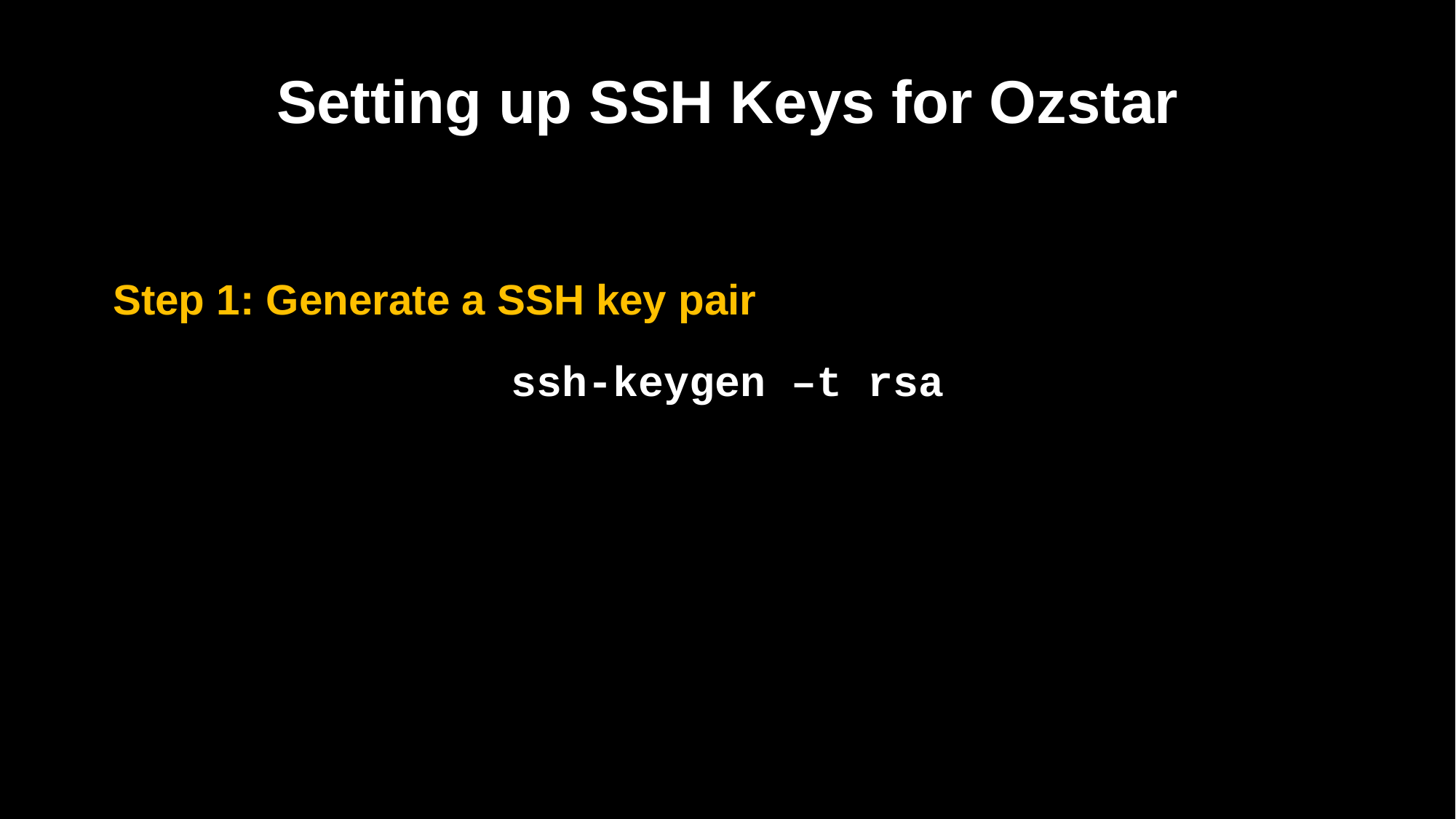

Setting up SSH Keys for Ozstar
Step 1: Generate a SSH key pair
ssh-keygen –t rsa